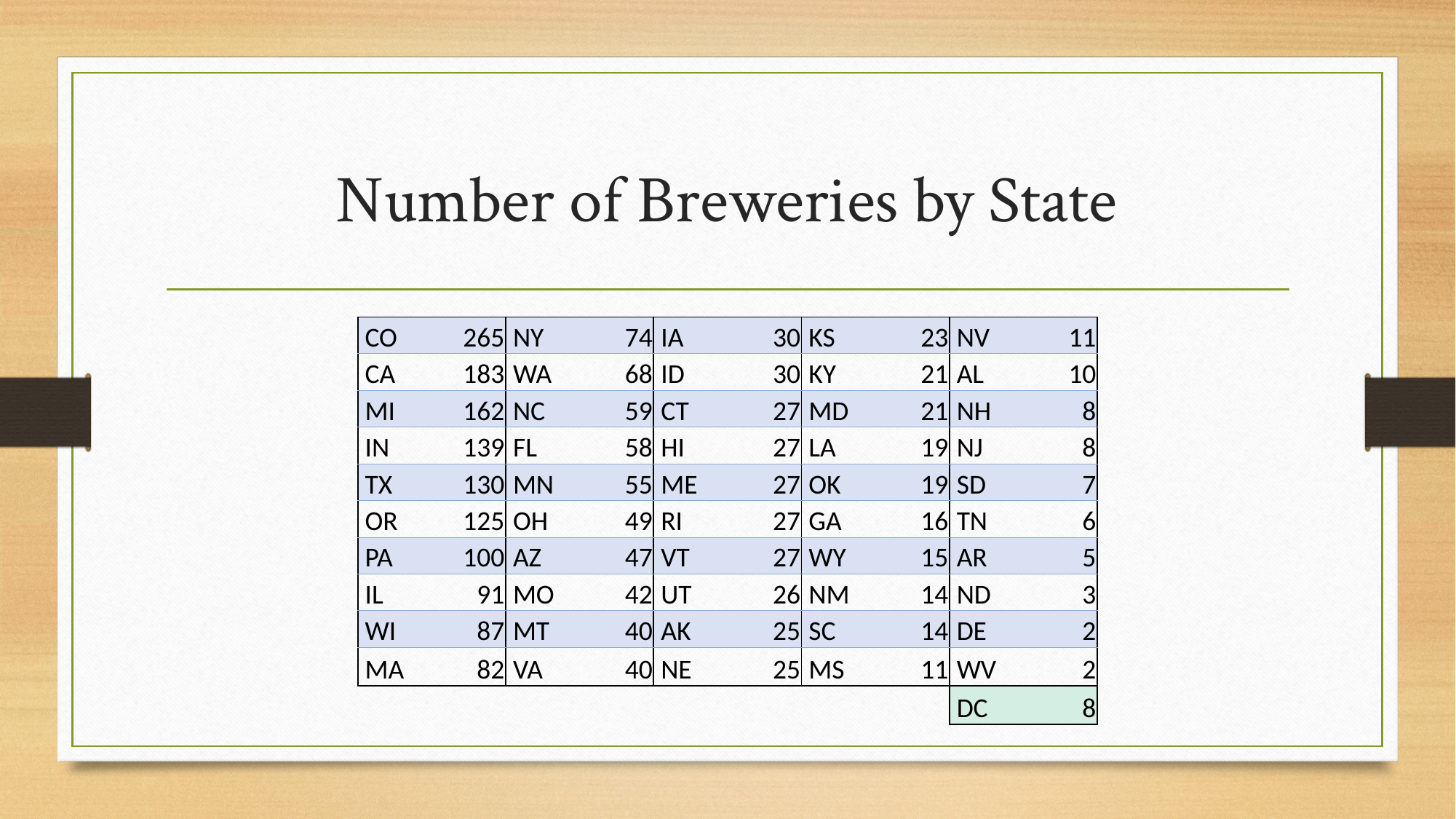

# Number of Breweries by State
| CO | 265 | NY | 74 | IA | 30 | KS | 23 | NV | 11 |
| --- | --- | --- | --- | --- | --- | --- | --- | --- | --- |
| CA | 183 | WA | 68 | ID | 30 | KY | 21 | AL | 10 |
| MI | 162 | NC | 59 | CT | 27 | MD | 21 | NH | 8 |
| IN | 139 | FL | 58 | HI | 27 | LA | 19 | NJ | 8 |
| TX | 130 | MN | 55 | ME | 27 | OK | 19 | SD | 7 |
| OR | 125 | OH | 49 | RI | 27 | GA | 16 | TN | 6 |
| PA | 100 | AZ | 47 | VT | 27 | WY | 15 | AR | 5 |
| IL | 91 | MO | 42 | UT | 26 | NM | 14 | ND | 3 |
| WI | 87 | MT | 40 | AK | 25 | SC | 14 | DE | 2 |
| MA | 82 | VA | 40 | NE | 25 | MS | 11 | WV | 2 |
|  |  |  |  |  |  |  |  | DC | 8 |